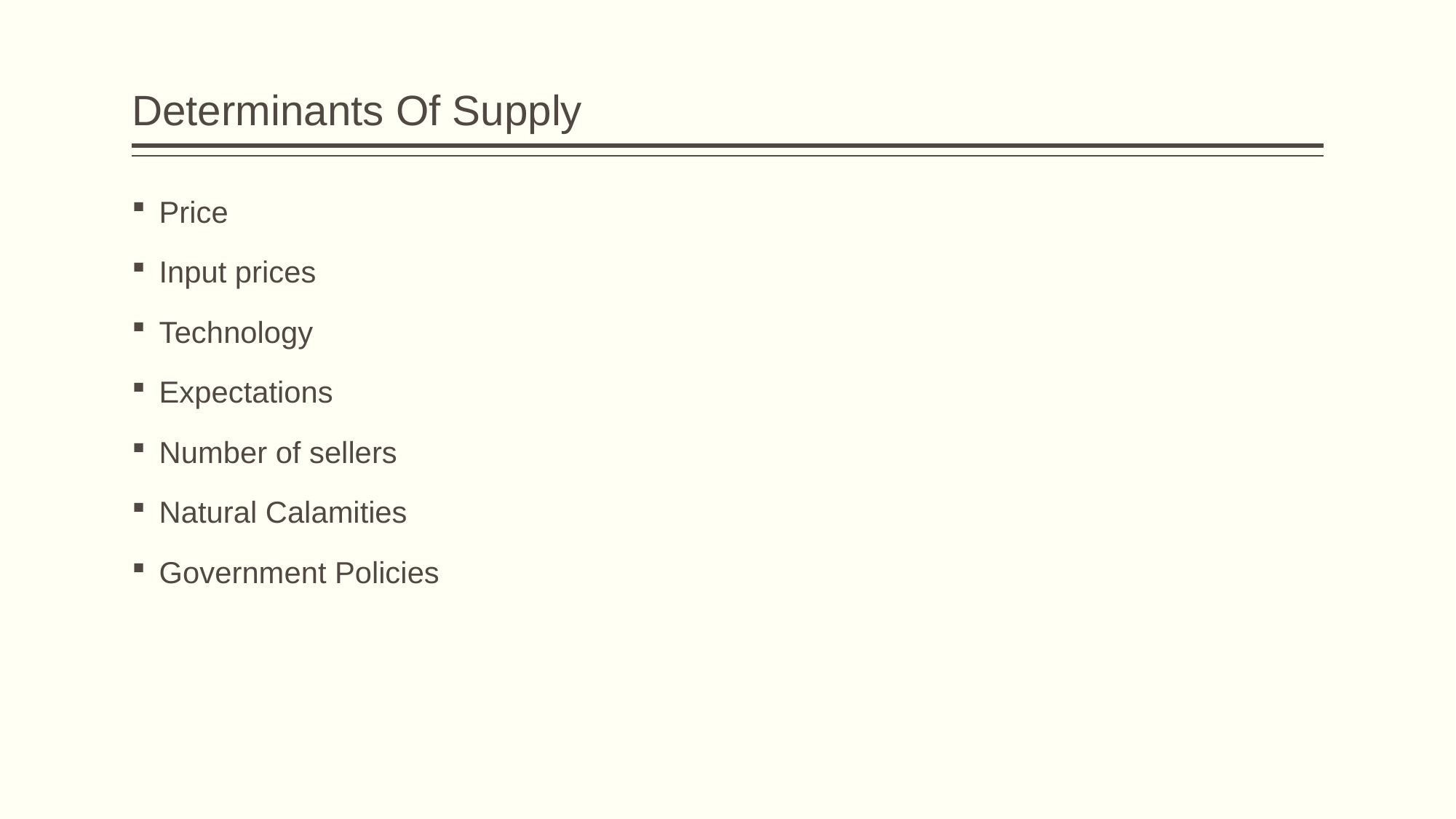

# Determinants Of Supply
Price
Input prices
Technology
Expectations
Number of sellers
Natural Calamities
Government Policies